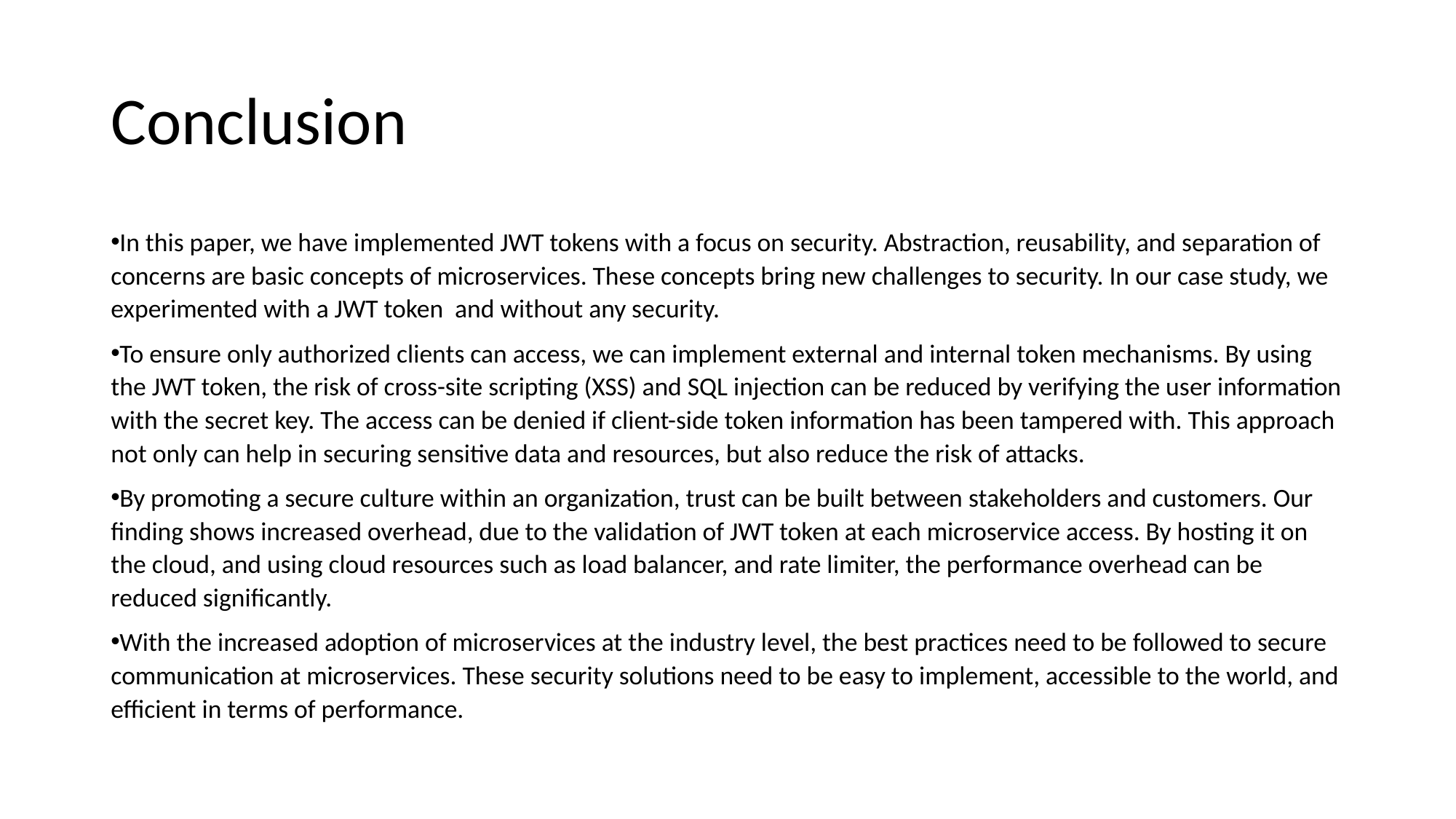

# Conclusion
In this paper, we have implemented JWT tokens with a focus on security. Abstraction, reusability, and separation of concerns are basic concepts of microservices. These concepts bring new challenges to security. In our case study, we experimented with a JWT token  and without any security.
To ensure only authorized clients can access, we can implement external and internal token mechanisms. By using the JWT token, the risk of cross-site scripting (XSS) and SQL injection can be reduced by verifying the user information with the secret key. The access can be denied if client-side token information has been tampered with. This approach not only can help in securing sensitive data and resources, but also reduce the risk of attacks.
By promoting a secure culture within an organization, trust can be built between stakeholders and customers. Our finding shows increased overhead, due to the validation of JWT token at each microservice access. By hosting it on the cloud, and using cloud resources such as load balancer, and rate limiter, the performance overhead can be reduced significantly.
With the increased adoption of microservices at the industry level, the best practices need to be followed to secure communication at microservices. These security solutions need to be easy to implement, accessible to the world, and efficient in terms of performance.